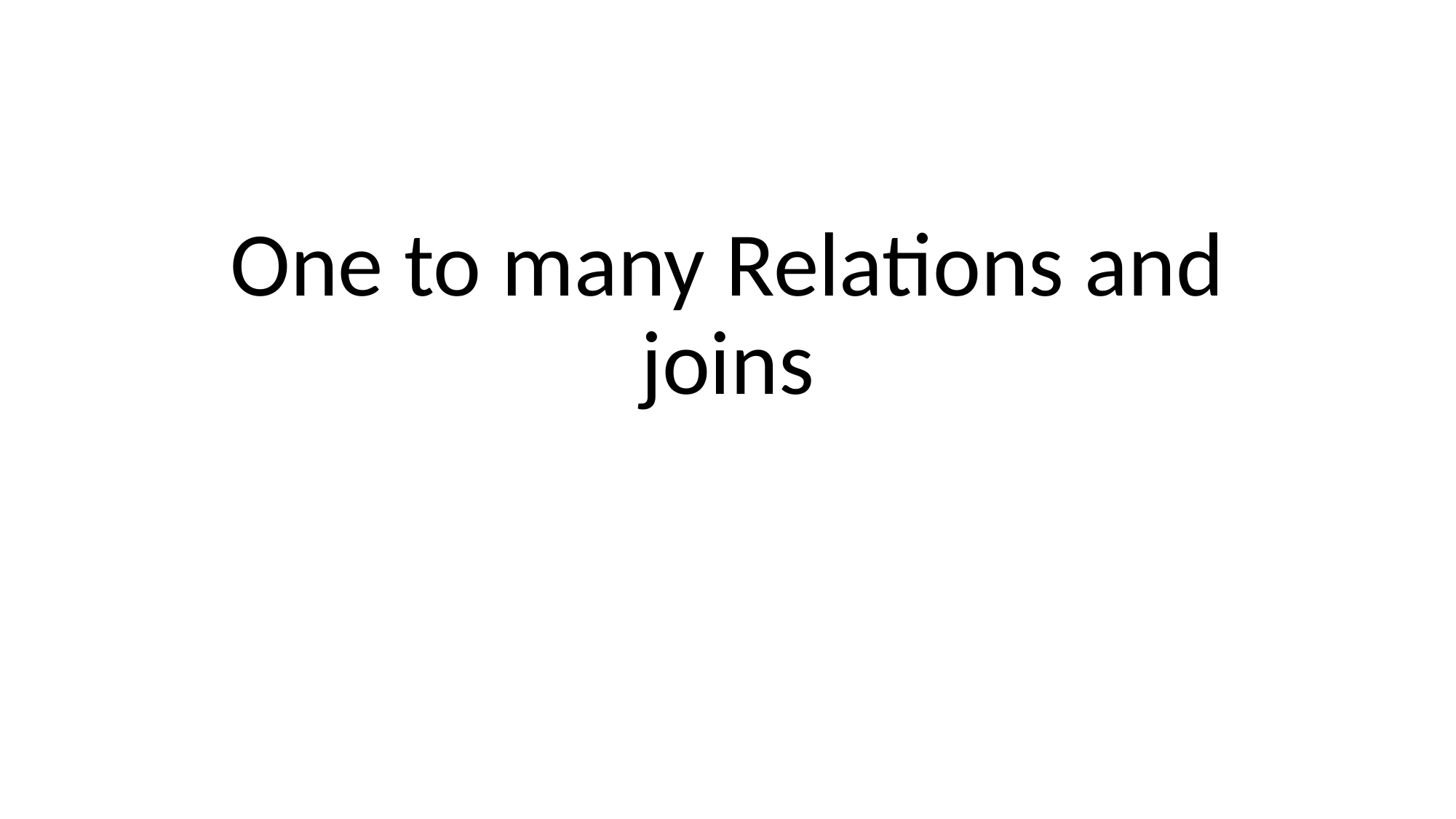

# One to many Relations and joins